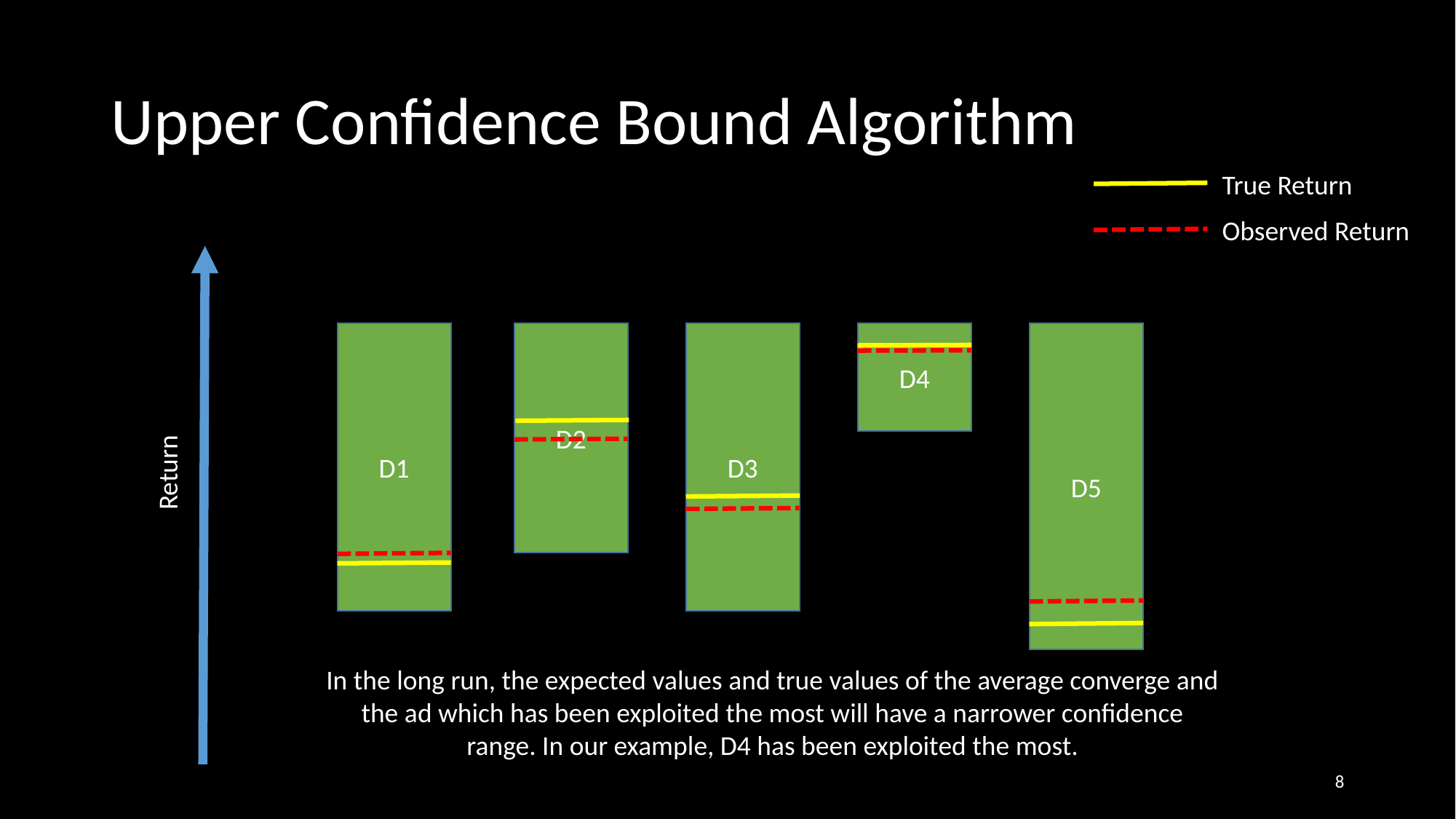

# Upper Confidence Bound Algorithm
True Return
Observed Return
Return
D1
D2
D3
D4
D5
In the long run, the expected values and true values of the average converge and the ad which has been exploited the most will have a narrower confidence range. In our example, D4 has been exploited the most.
8